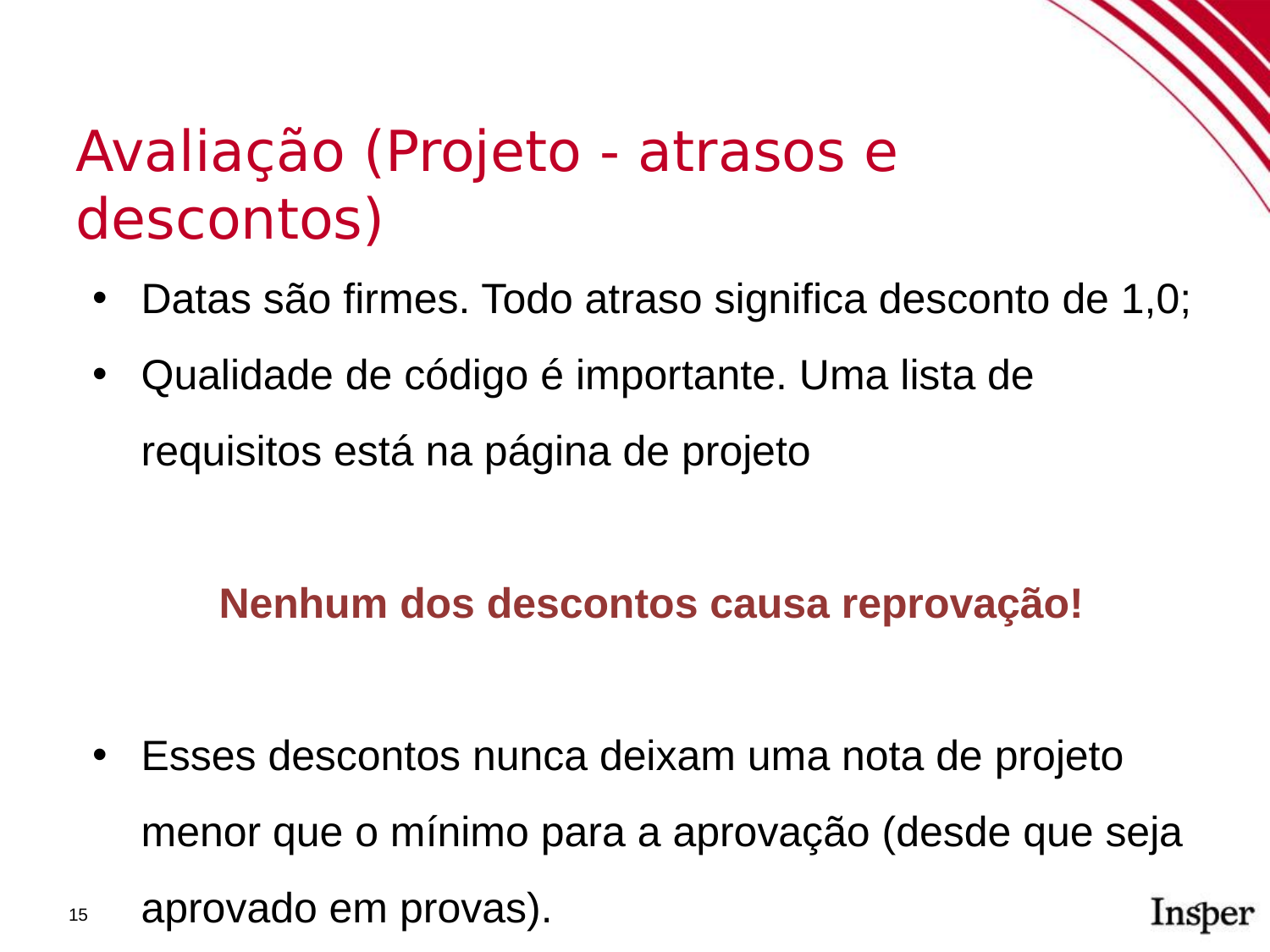

Avaliação (Projeto - atrasos e descontos)
Datas são firmes. Todo atraso significa desconto de 1,0;
Qualidade de código é importante. Uma lista de requisitos está na página de projeto

Nenhum dos descontos causa reprovação!

Esses descontos nunca deixam uma nota de projeto menor que o mínimo para a aprovação (desde que seja aprovado em provas).

15